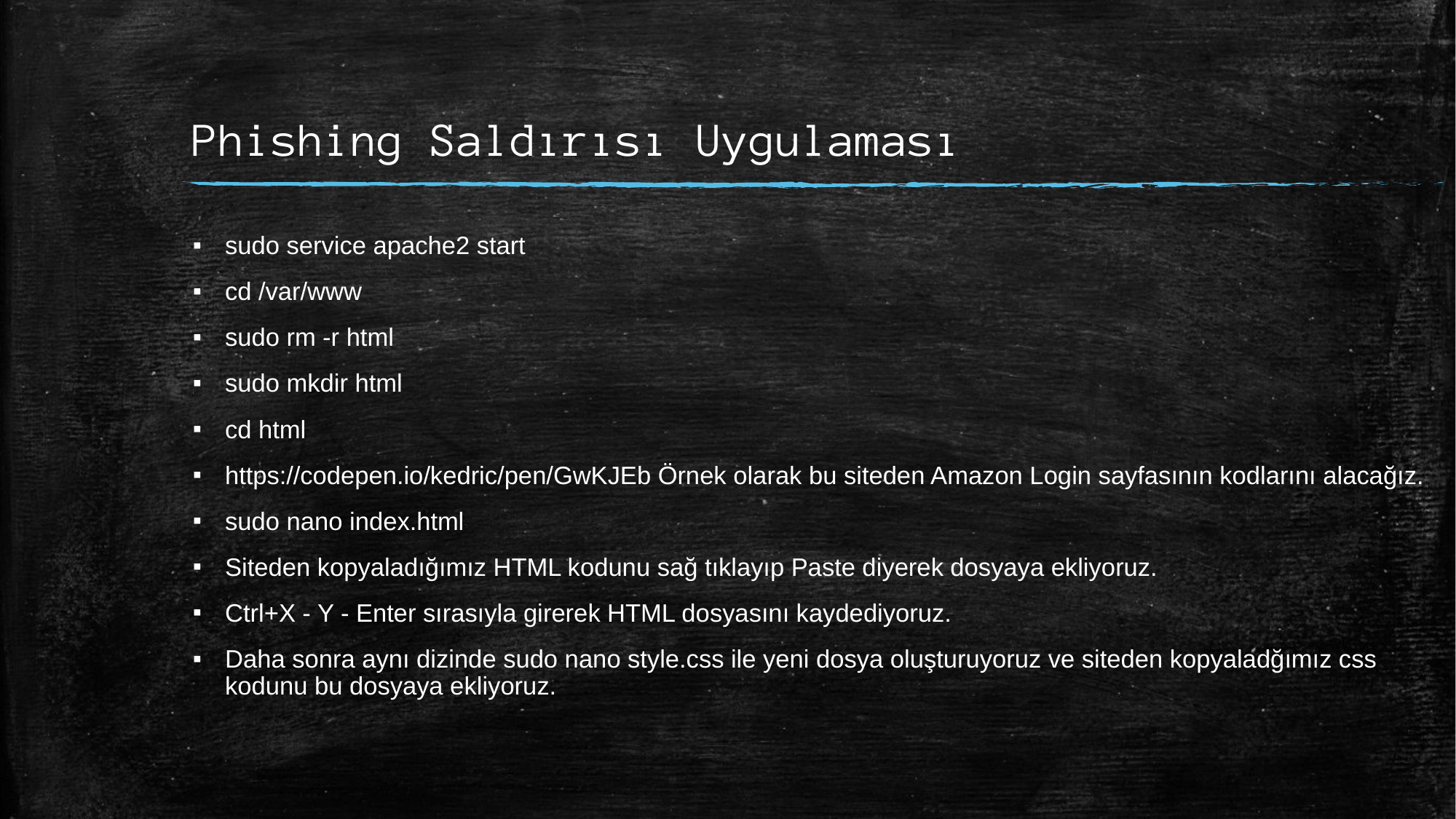

# Phishing Saldırısı Uygulaması
sudo service apache2 start
cd /var/www
sudo rm -r html
sudo mkdir html
cd html
https://codepen.io/kedric/pen/GwKJEb Örnek olarak bu siteden Amazon Login sayfasının kodlarını alacağız.
sudo nano index.html
Siteden kopyaladığımız HTML kodunu sağ tıklayıp Paste diyerek dosyaya ekliyoruz.
Ctrl+X - Y - Enter sırasıyla girerek HTML dosyasını kaydediyoruz.
Daha sonra aynı dizinde sudo nano style.css ile yeni dosya oluşturuyoruz ve siteden kopyaladğımız css kodunu bu dosyaya ekliyoruz.